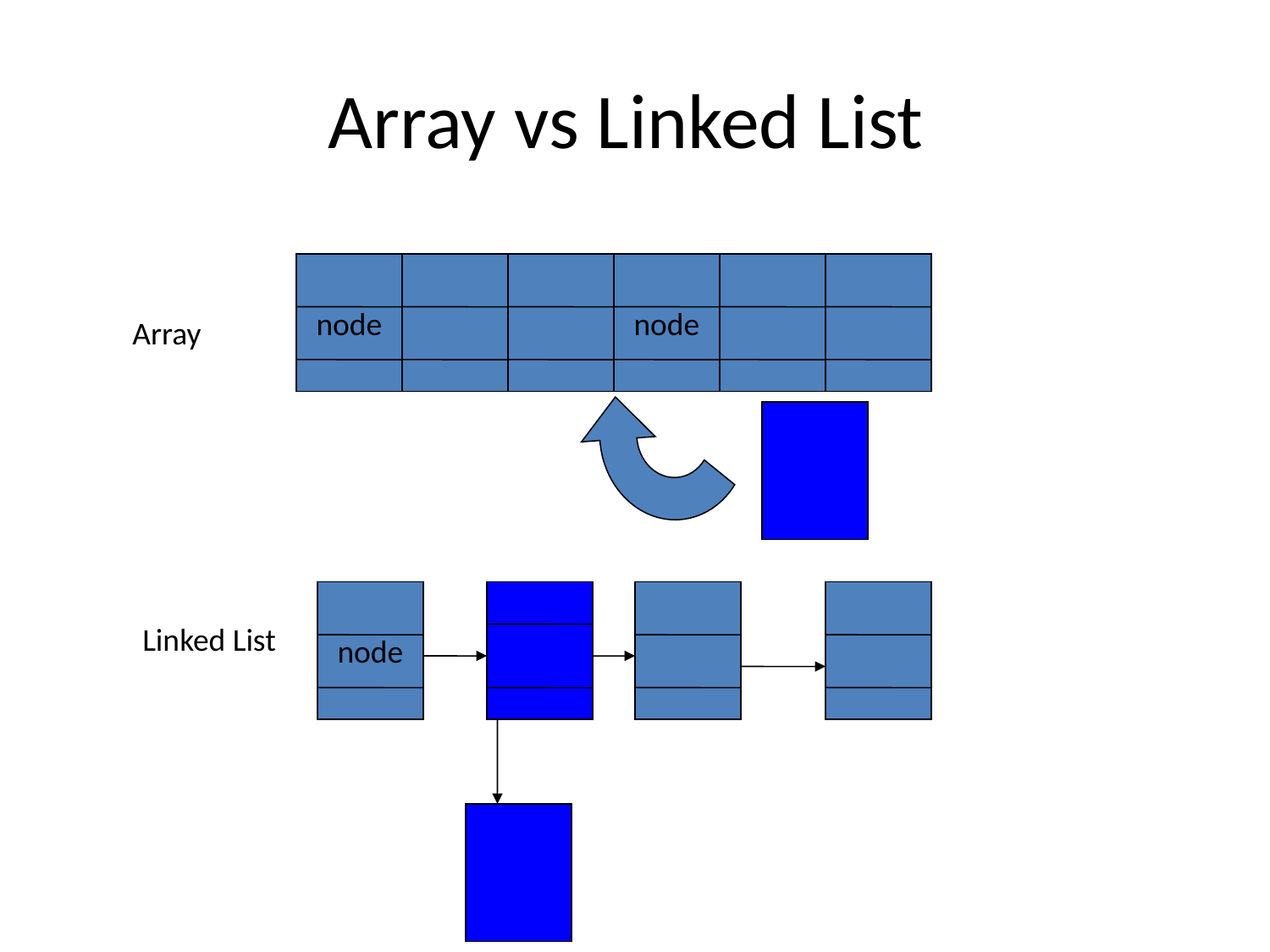

# Array vs Linked List

node

node

Array

node

Linked List